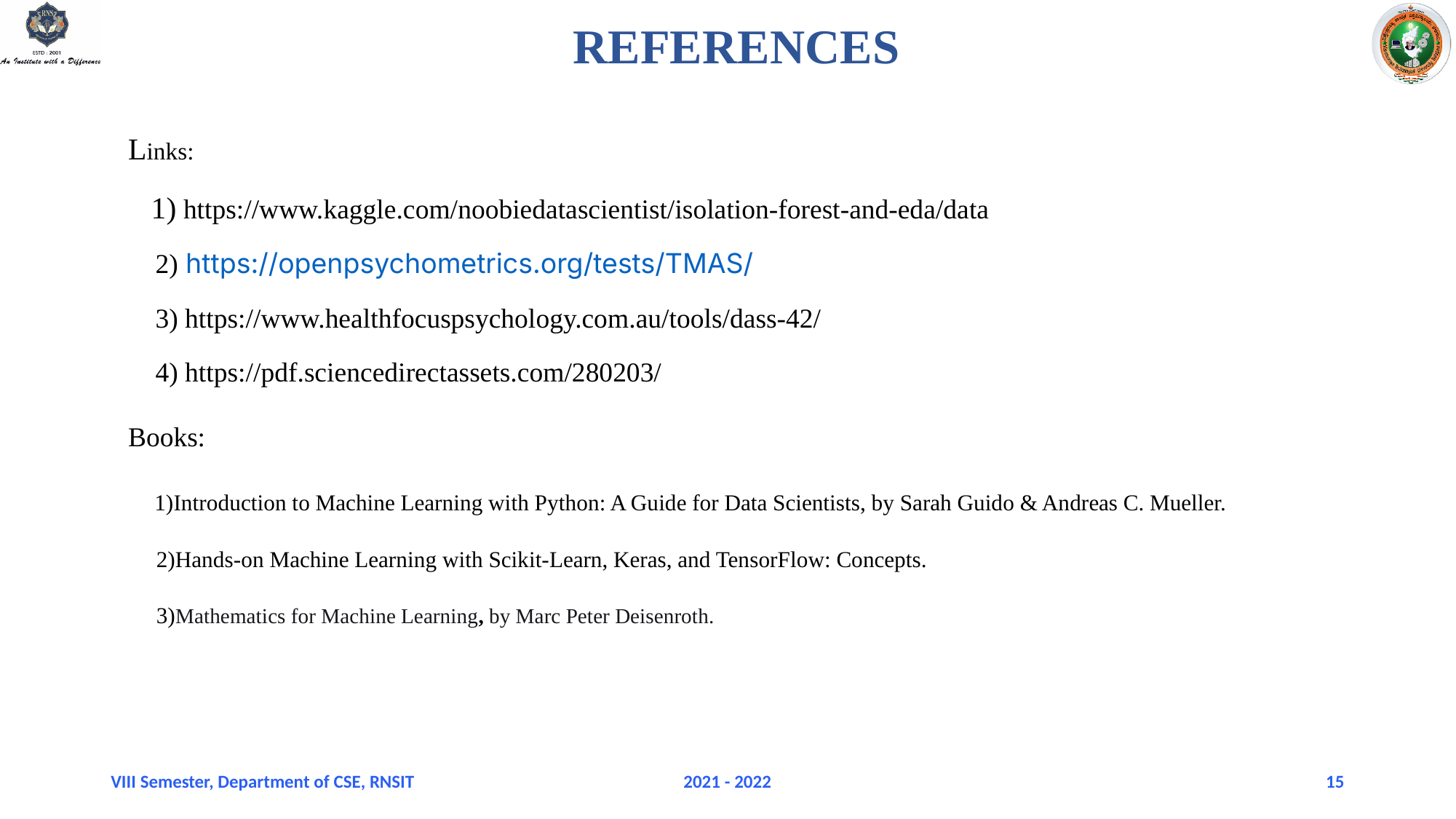

REFERENCES

Links:
   1) https://www.kaggle.com/noobiedatascientist/isolation-forest-and-eda/data
2) https://openpsychometrics.org/tests/TMAS/
3) https://www.healthfocuspsychology.com.au/tools/dass-42/
4) https://pdf.sciencedirectassets.com/280203/
Books:
    1)Introduction to Machine Learning with Python: A Guide for Data Scientists, by Sarah Guido & Andreas C. Mueller.
     2)Hands-on Machine Learning with Scikit-Learn, Keras, and TensorFlow: Concepts.
     3)Mathematics for Machine Learning, by Marc Peter Deisenroth.
VIII Semester, Department of CSE, RNSIT
2021 - 2022
15